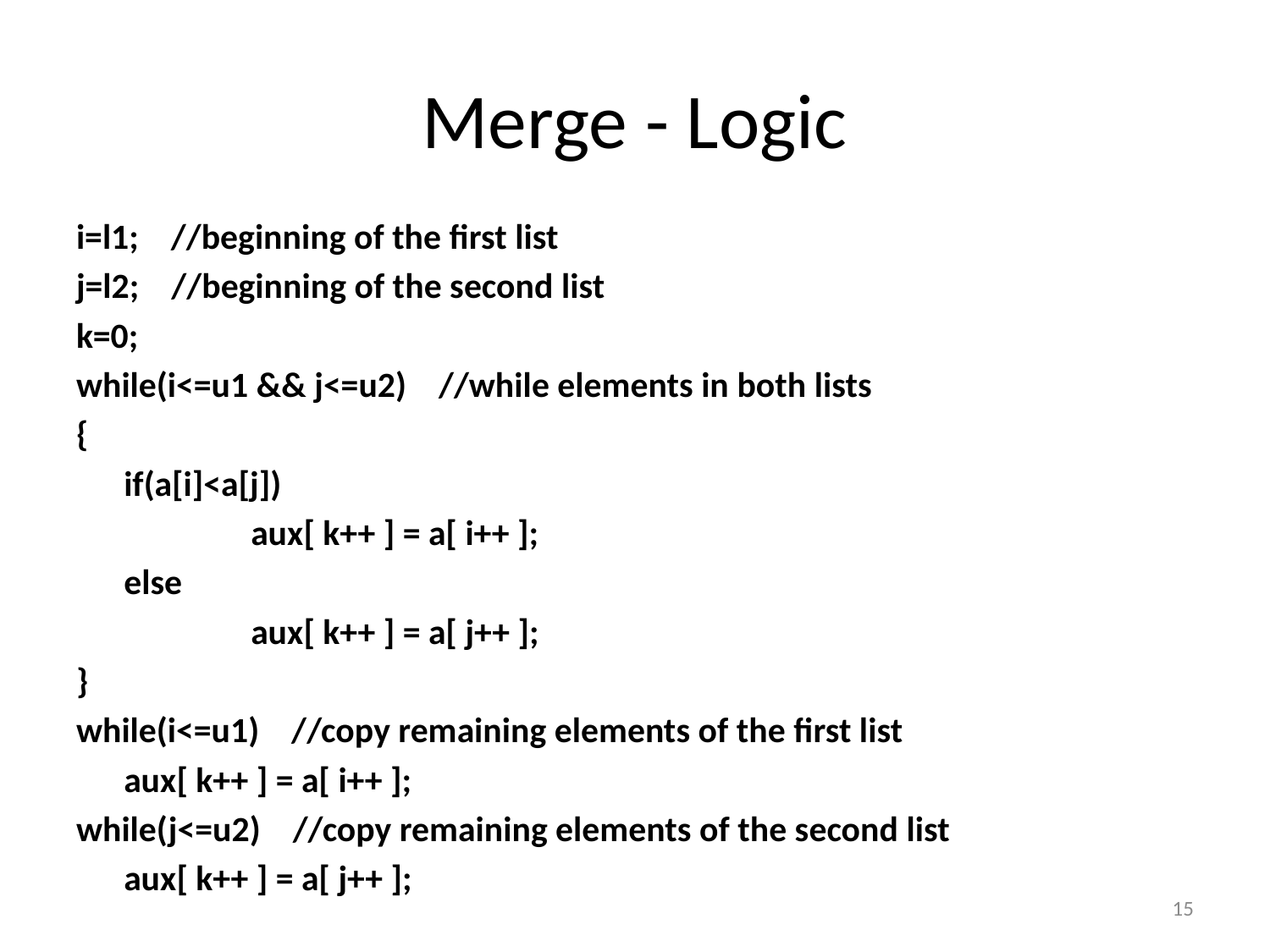

# Merge - Logic
i=l1;    //beginning of the first list
j=l2;    //beginning of the second list
k=0;
while(i<=u1 && j<=u2)    //while elements in both lists
{
	if(a[i]<a[j])
		aux[ k++ ] = a[ i++ ];
	else
		aux[ k++ ] = a[ j++ ];
}
while(i<=u1)    //copy remaining elements of the first list
	aux[ k++ ] = a[ i++ ];
while(j<=u2)    //copy remaining elements of the second list
	aux[ k++ ] = a[ j++ ];
15